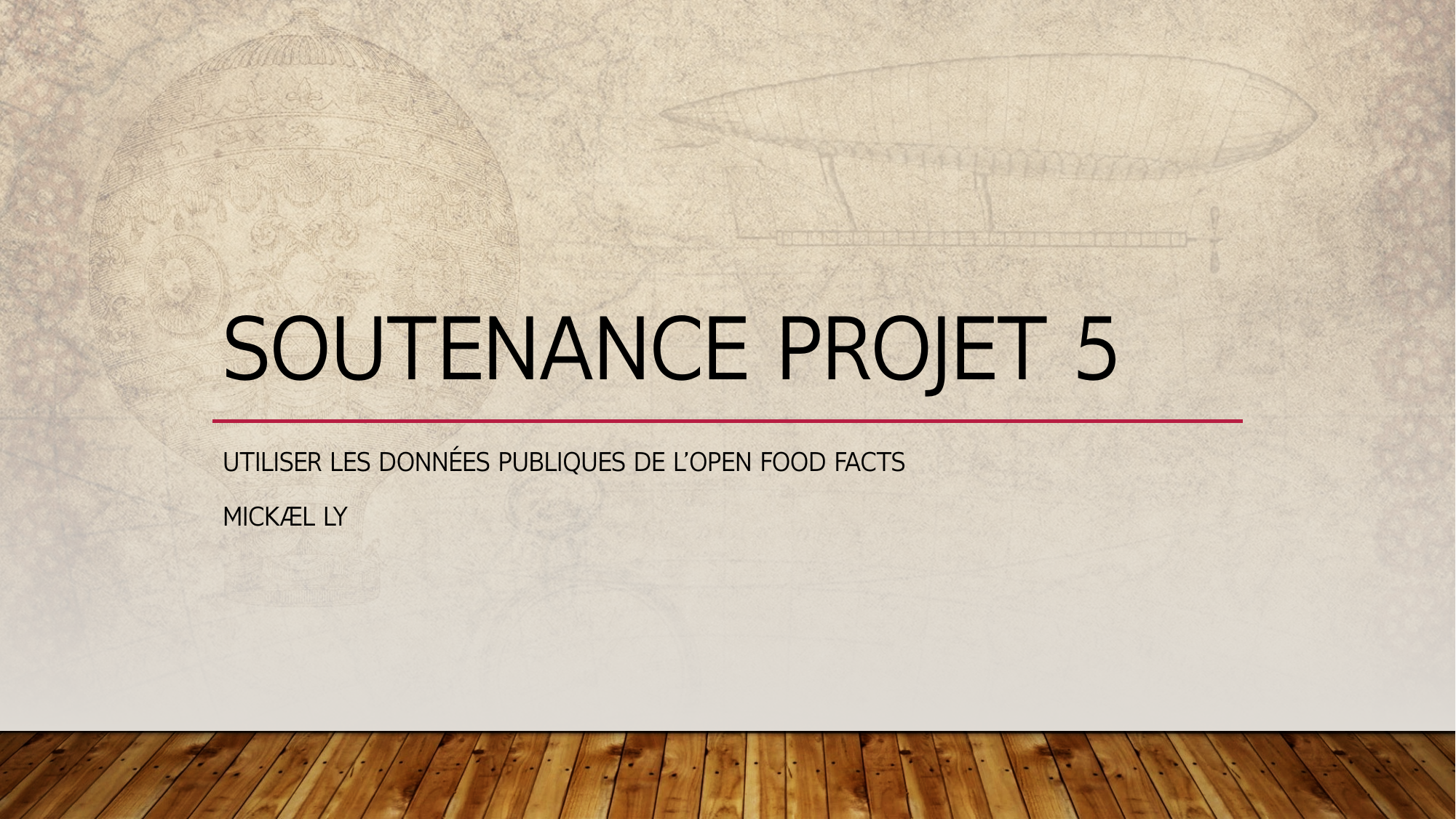

# soutenance PROJET 5
Utiliser les données publiques de l’open food facts
Mickael ly